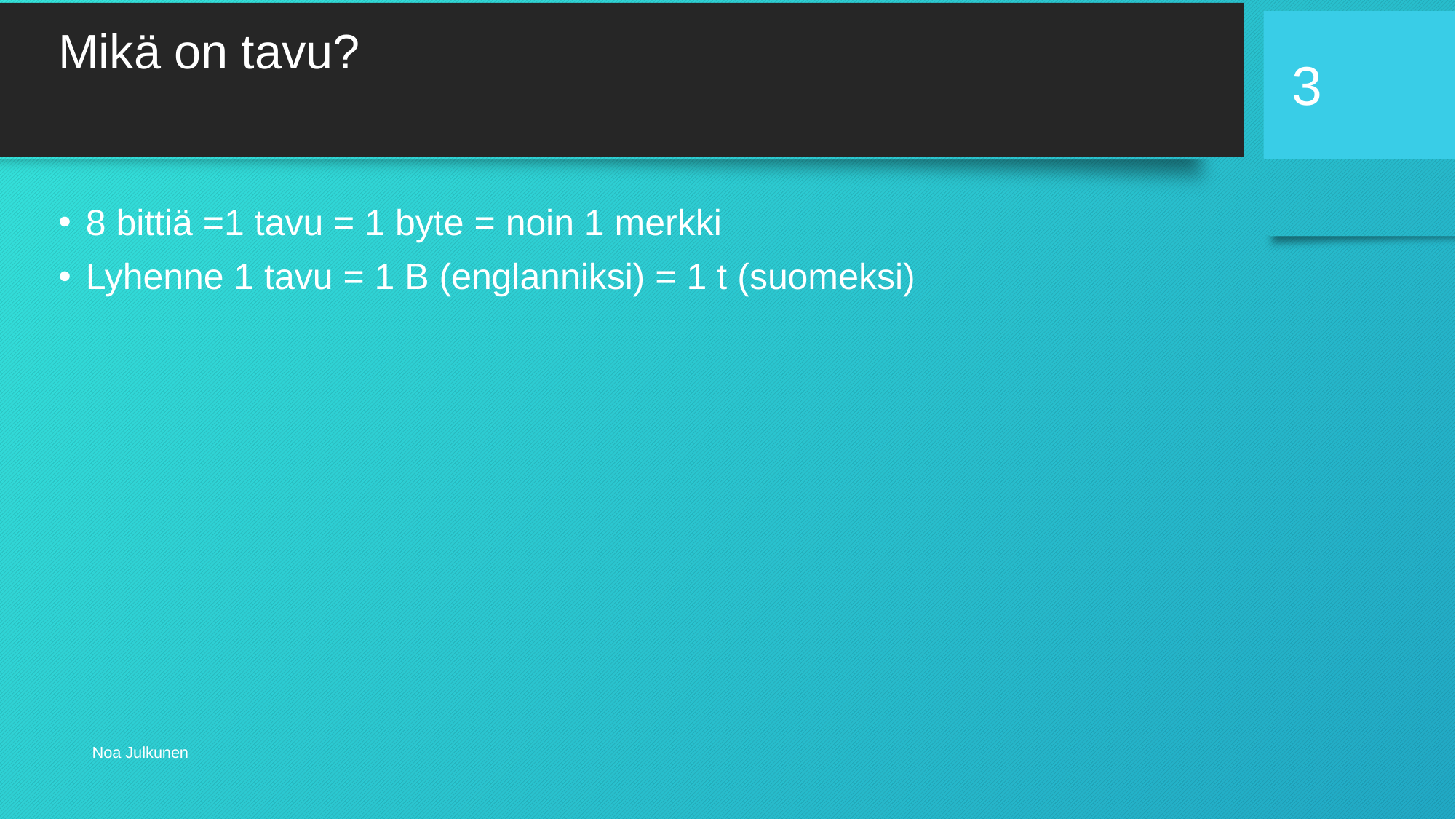

# Mikä on tavu?
3
8 bittiä =1 tavu = 1 byte = noin 1 merkki
Lyhenne 1 tavu = 1 B (englanniksi) = 1 t (suomeksi)
Noa Julkunen